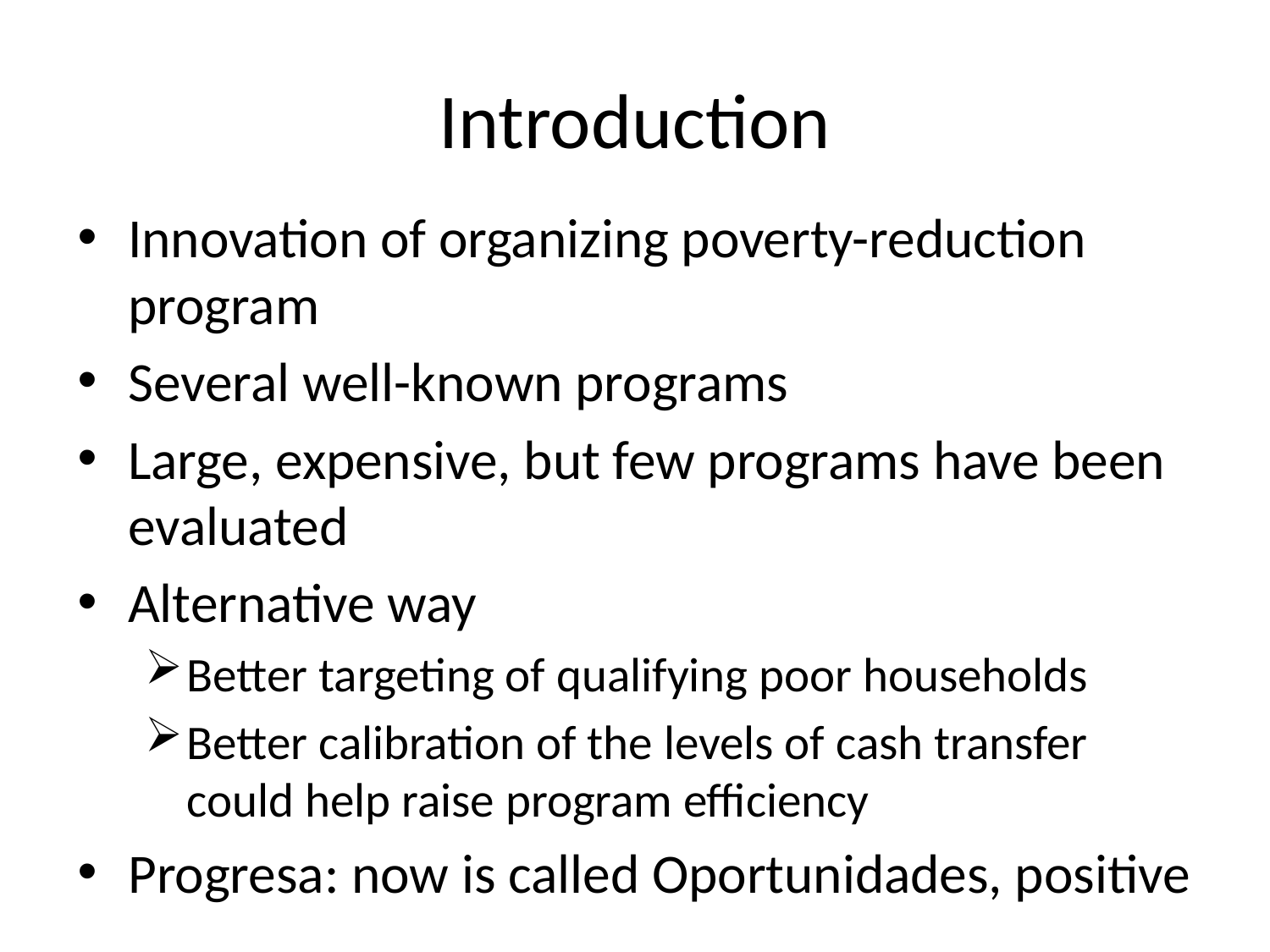

# Introduction
Innovation of organizing poverty-reduction program
Several well-known programs
Large, expensive, but few programs have been evaluated
Alternative way
Better targeting of qualifying poor households
Better calibration of the levels of cash transfer could help raise program efficiency
Progresa: now is called Oportunidades, positive